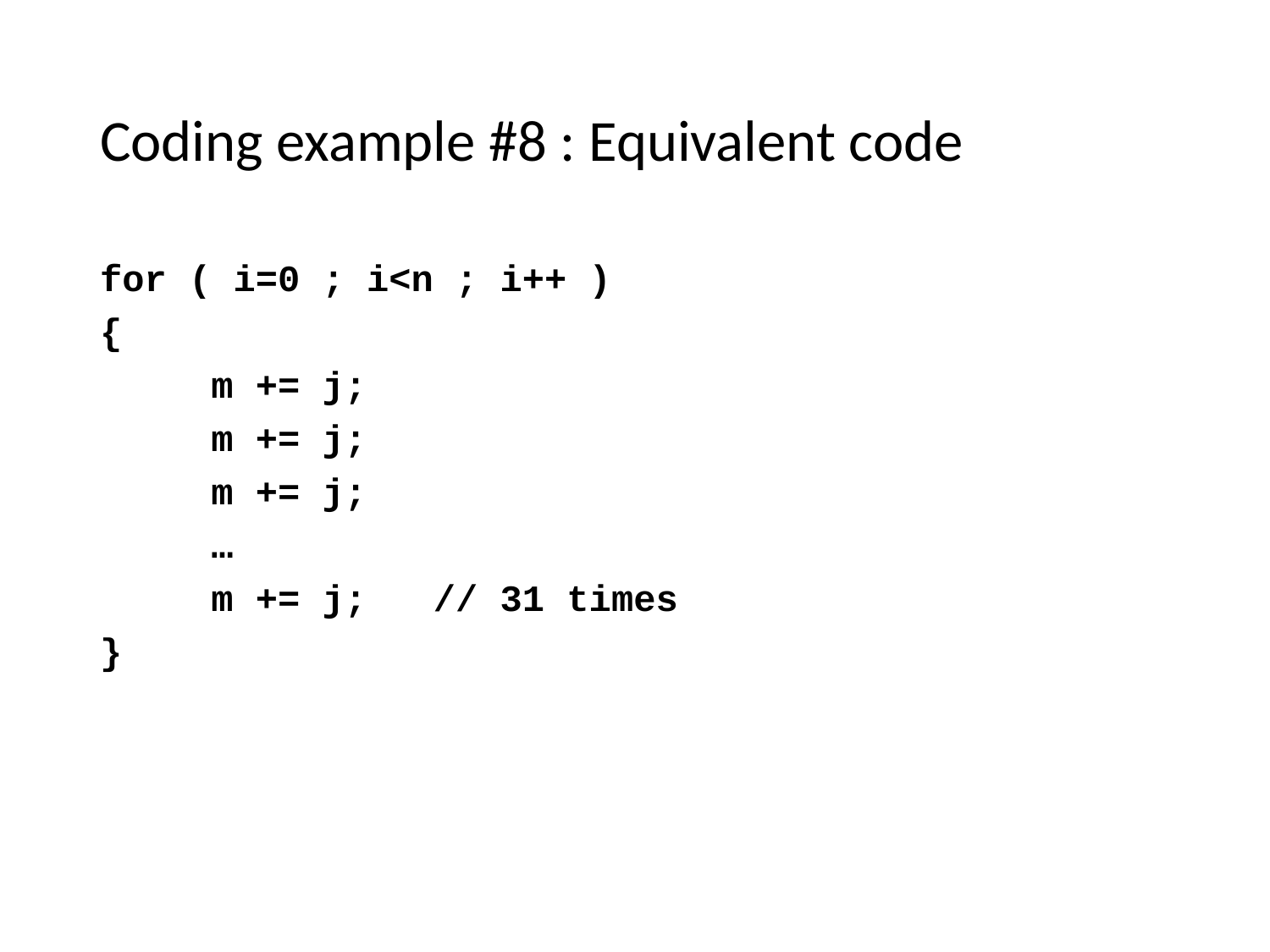

# Coding example #8 : Equivalent code
for ( i=0 ; i<n ; i++ )
{
     m += j;
     m += j;
     m += j;
     …
     m += j;   // 31 times
}